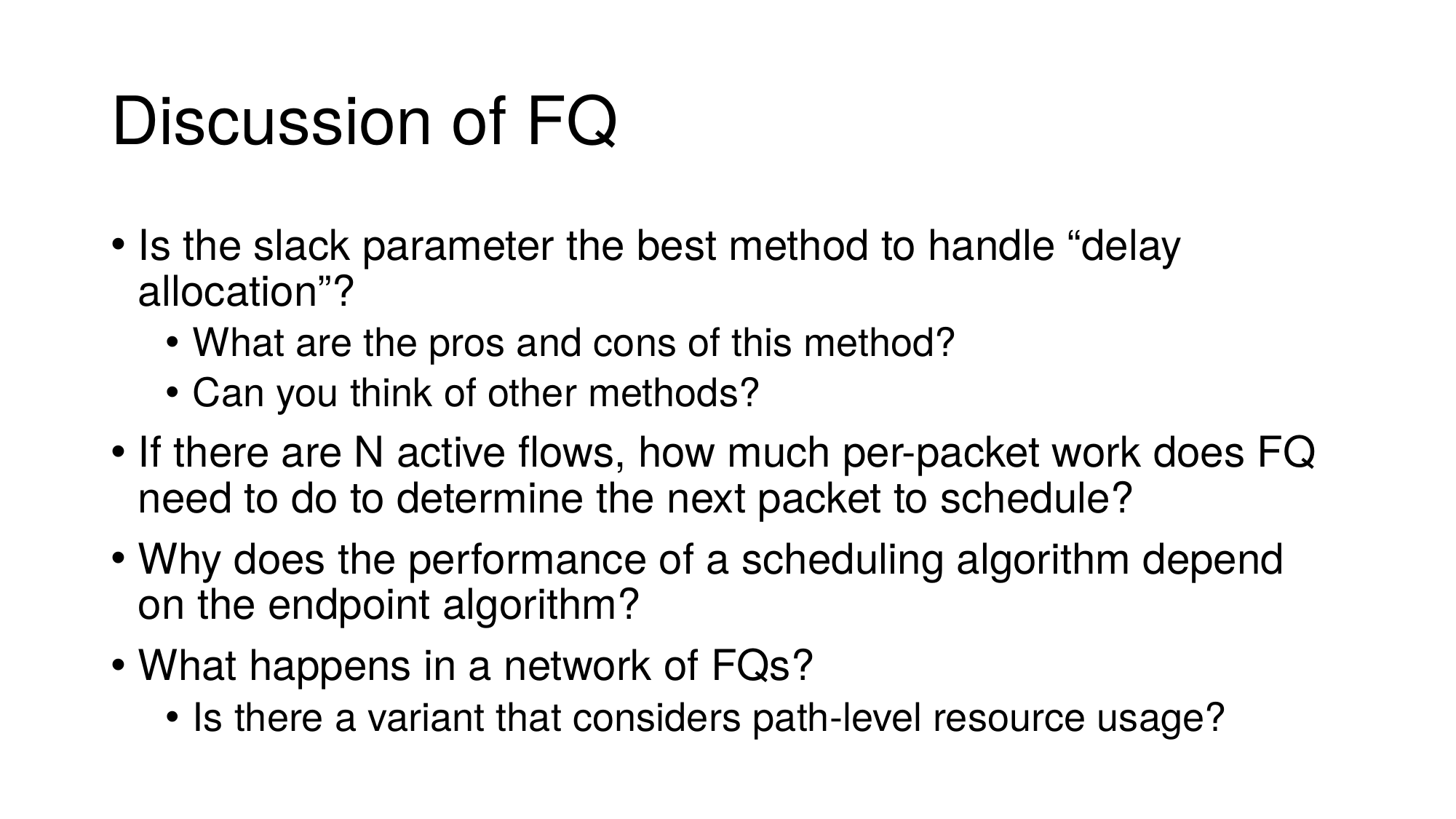

# Discussion of FQ
Is the slack parameter the best method to handle “delay allocation”?
What are the pros and cons of this method?
Can you think of other methods?
If there are N active flows, how much per-packet work does FQ need to do to determine the next packet to schedule?
Why does the performance of a scheduling algorithm depend on the endpoint algorithm?
What happens in a network of FQs?
Is there a variant that considers path-level resource usage?